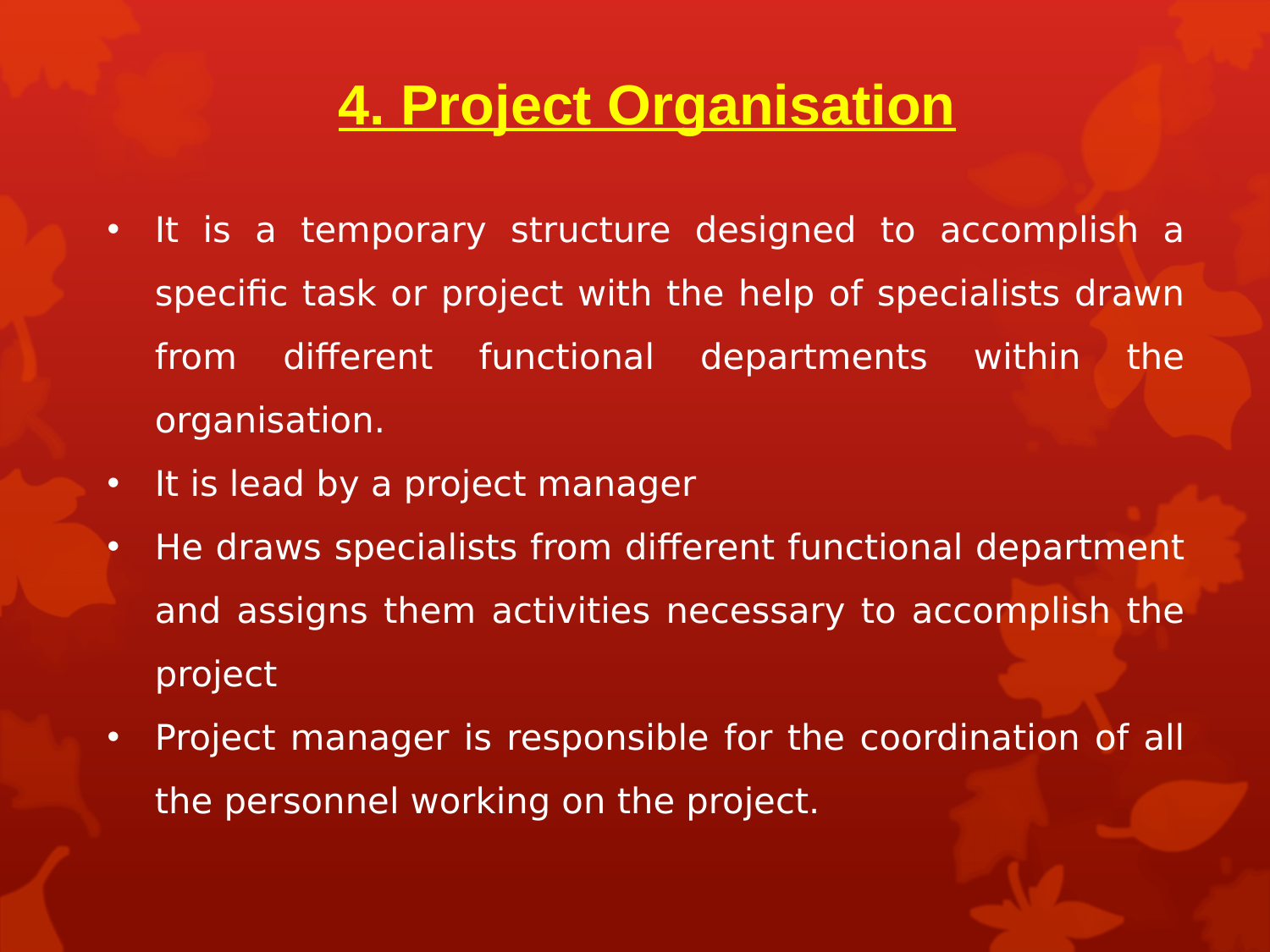

4. Project Organisation
It is a temporary structure designed to accomplish a specific task or project with the help of specialists drawn from different functional departments within the organisation.
It is lead by a project manager
He draws specialists from different functional department and assigns them activities necessary to accomplish the project
Project manager is responsible for the coordination of all the personnel working on the project.